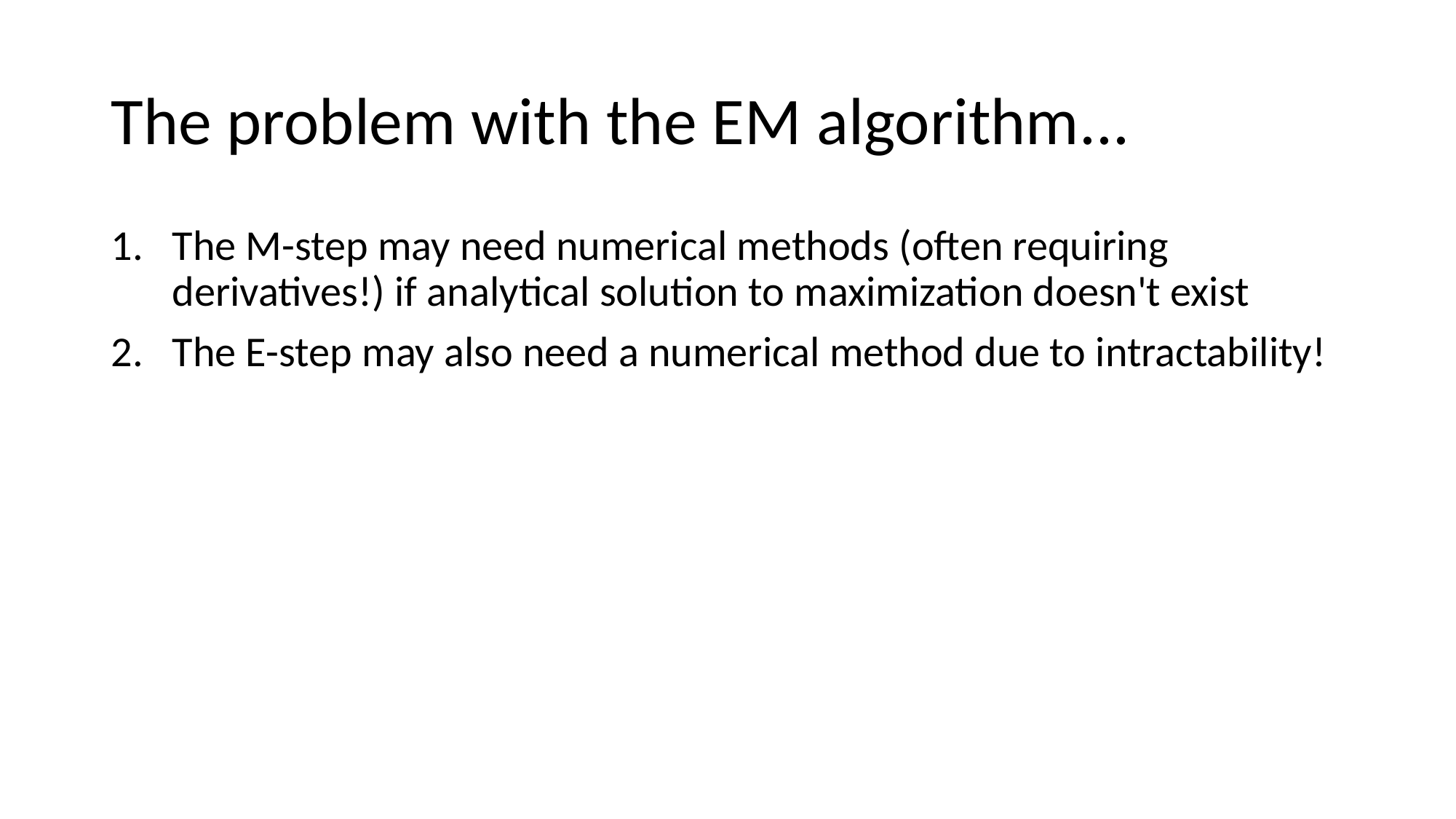

# The problem with the EM algorithm...
The M-step may need numerical methods (often requiring derivatives!) if analytical solution to maximization doesn't exist
The E-step may also need a numerical method due to intractability!